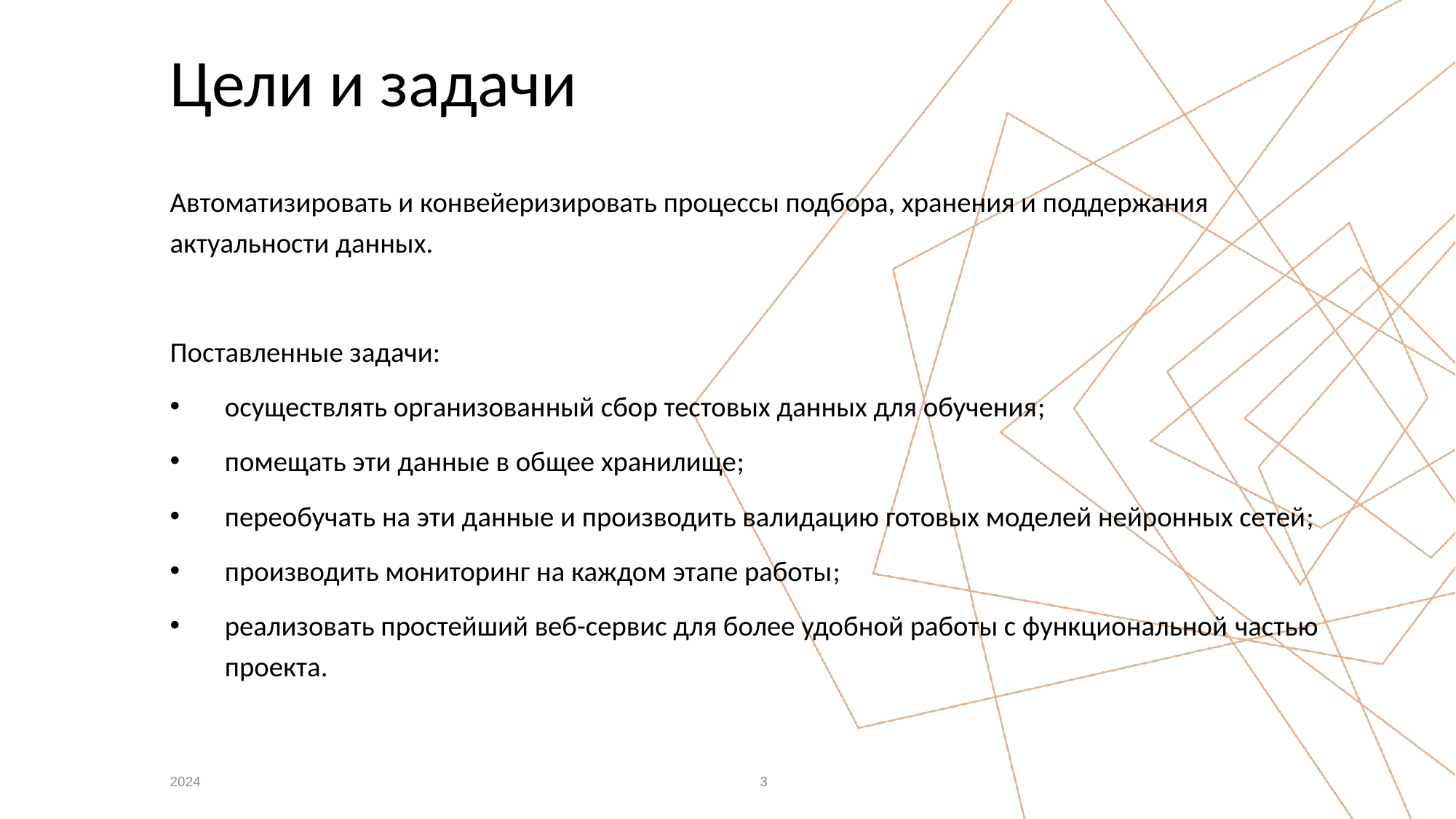

# Цели и задачи
Автоматизировать и конвейеризировать процессы подбора, хранения и поддержания актуальности данных.

Поставленные задачи:
осуществлять организованный сбор тестовых данных для обучения;
помещать эти данные в общее хранилище;
переобучать на эти данные и производить валидацию готовых моделей нейронных сетей;
производить мониторинг на каждом этапе работы;
реализовать простейший веб-сервис для более удобной работы с функциональной частью проекта.
2024
3